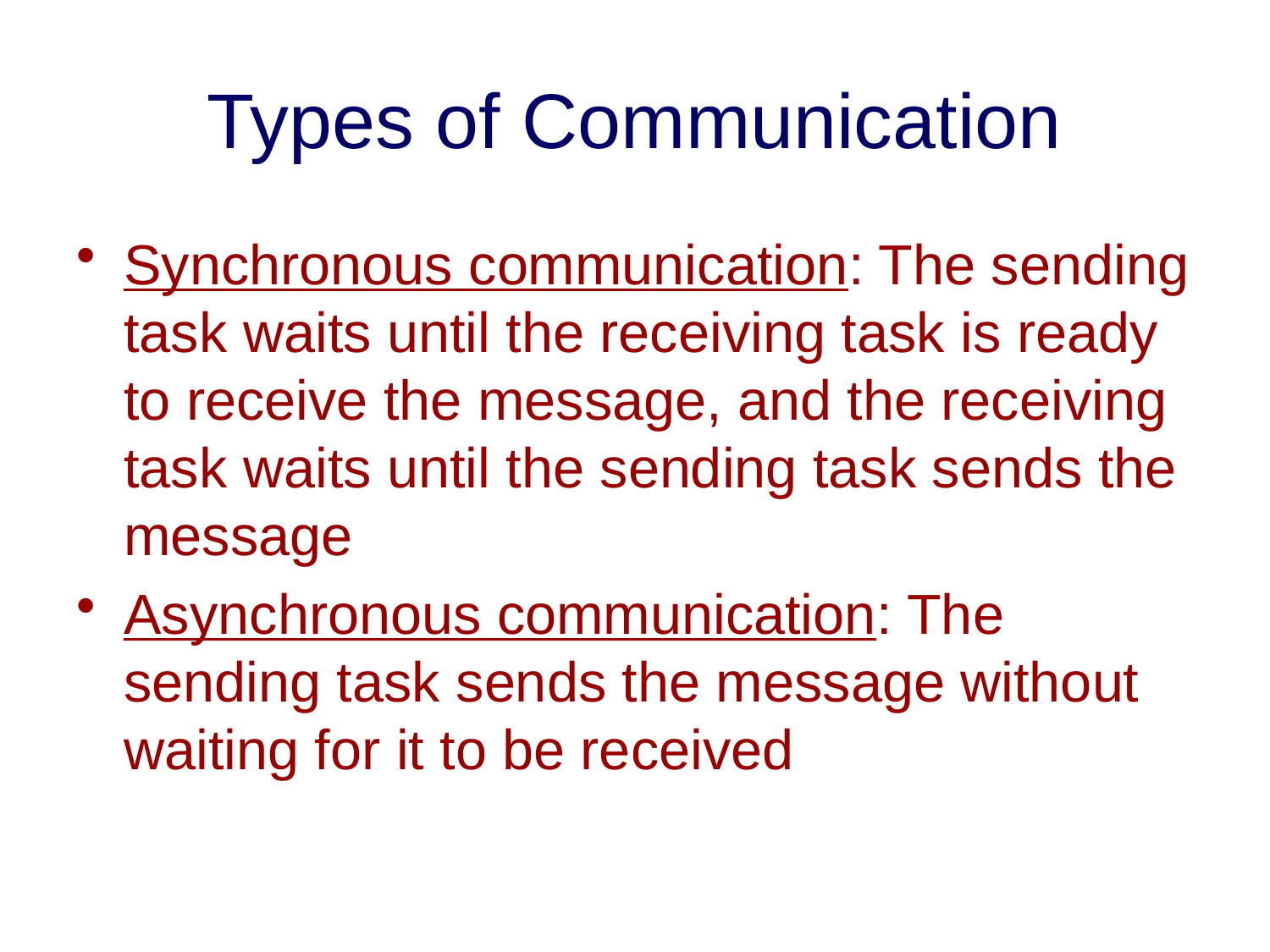

# Types of Communication
Synchronous communication: The sending task waits until the receiving task is ready to receive the message, and the receiving task waits until the sending task sends the message
Asynchronous communication: The sending task sends the message without waiting for it to be received